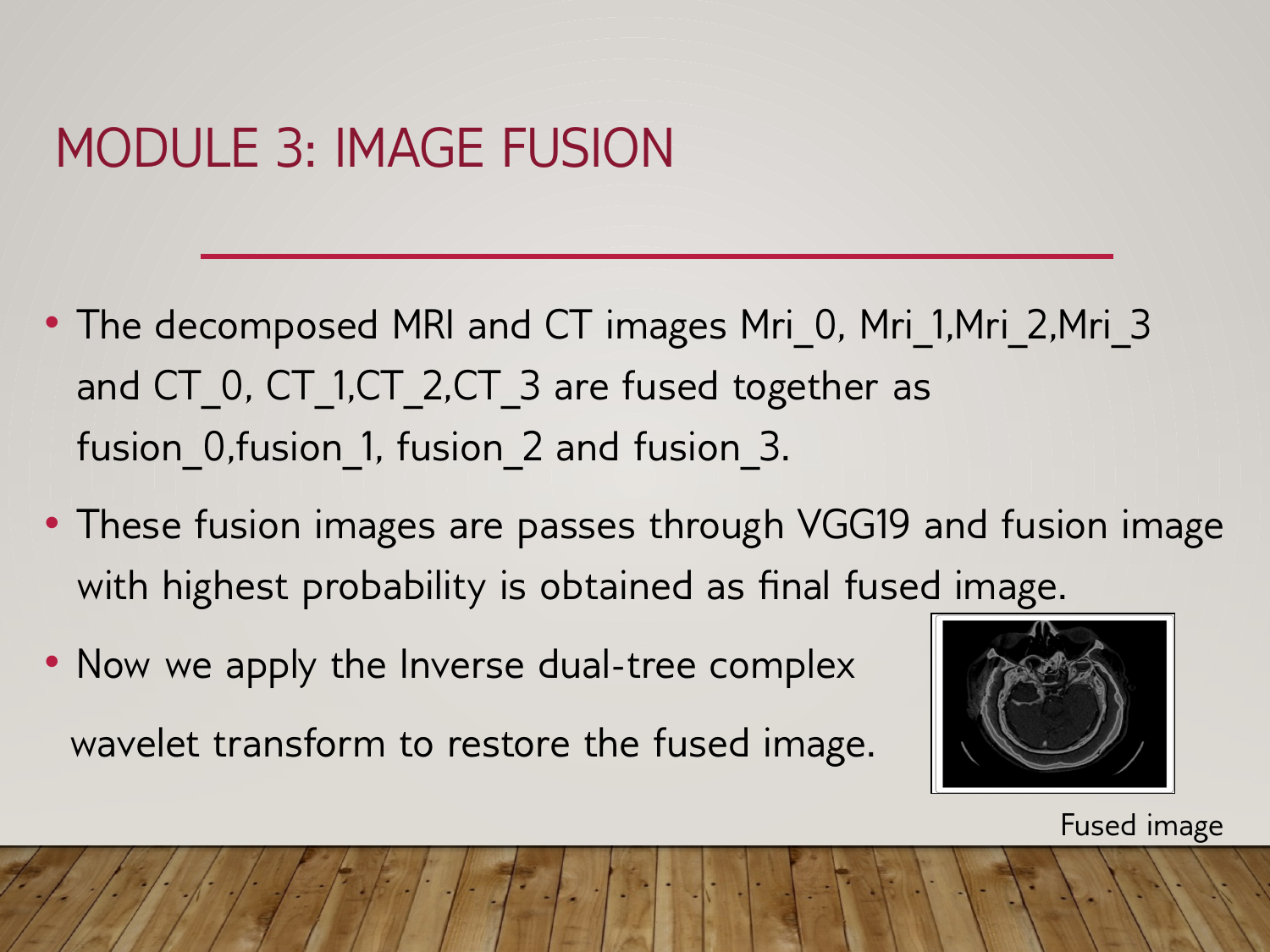

# MODULE 3: Image fusion
The decomposed MRI and CT images Mri_0, Mri_1,Mri_2,Mri_3 and CT_0, CT_1,CT_2,CT_3 are fused together as fusion_0,fusion_1, fusion_2 and fusion_3.
These fusion images are passes through VGG19 and fusion image with highest probability is obtained as final fused image.
Now we apply the Inverse dual-tree complex
  wavelet transform to restore the fused image.
                                                                                Fused image